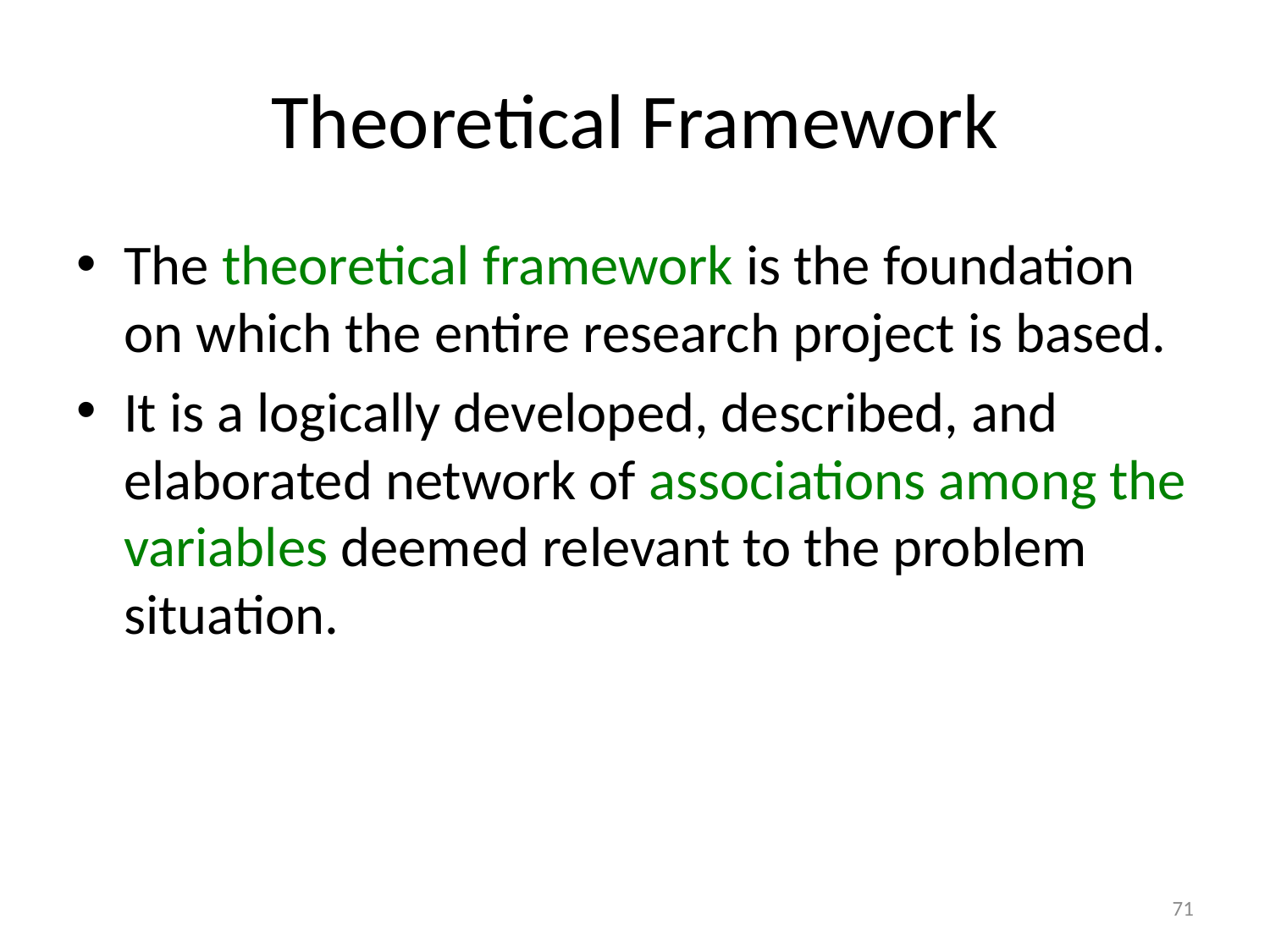

# Theoretical Framework
The theoretical framework is the foundation on which the entire research project is based.
It is a logically developed, described, and elaborated network of associations among the variables deemed relevant to the problem situation.
71